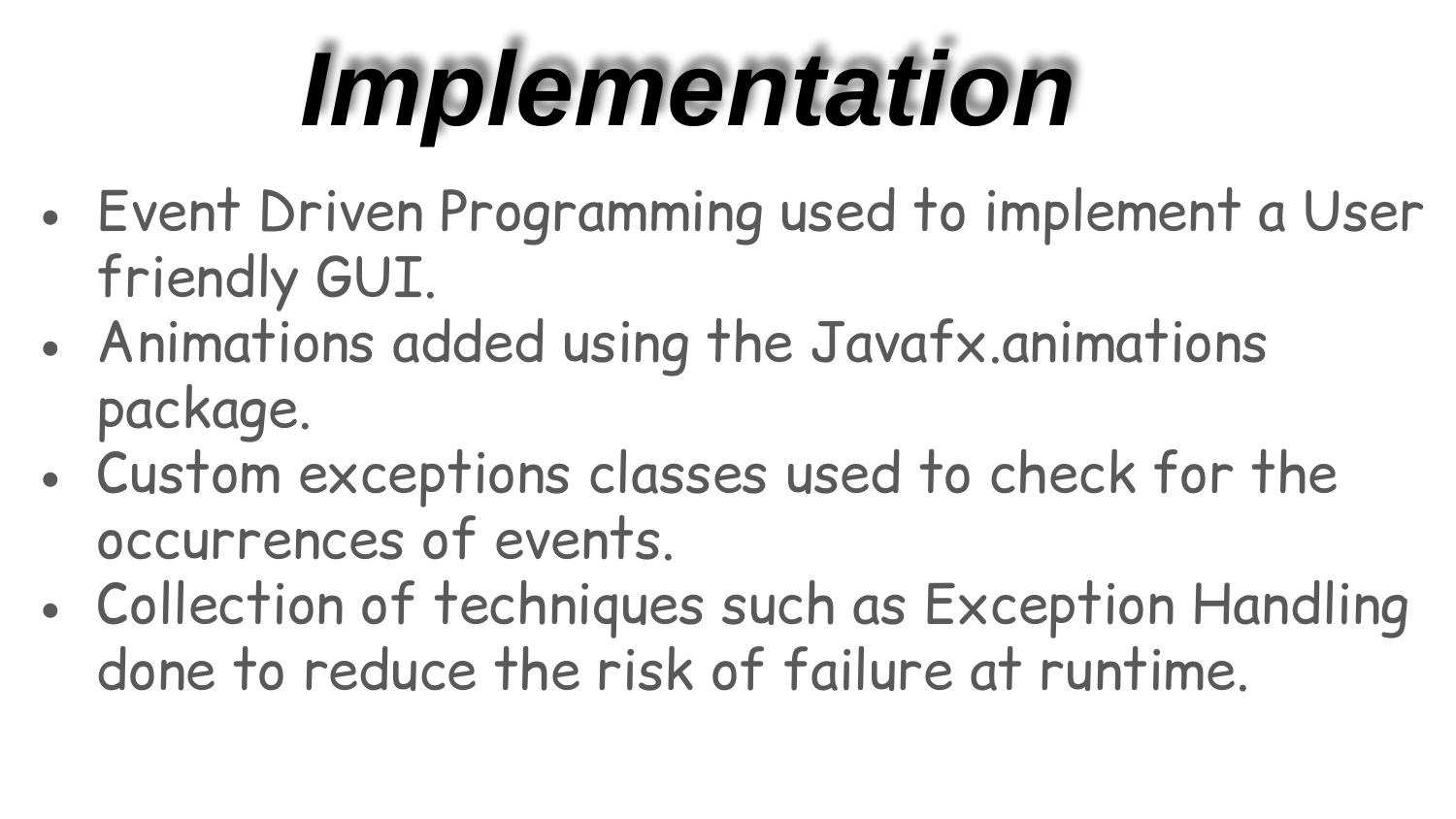

# Implementation
Event Driven Programming used to implement a User friendly GUI.
Animations added using the Javafx.animations package.
Custom exceptions classes used to check for the occurrences of events.
Collection of techniques such as Exception Handling done to reduce the risk of failure at runtime.